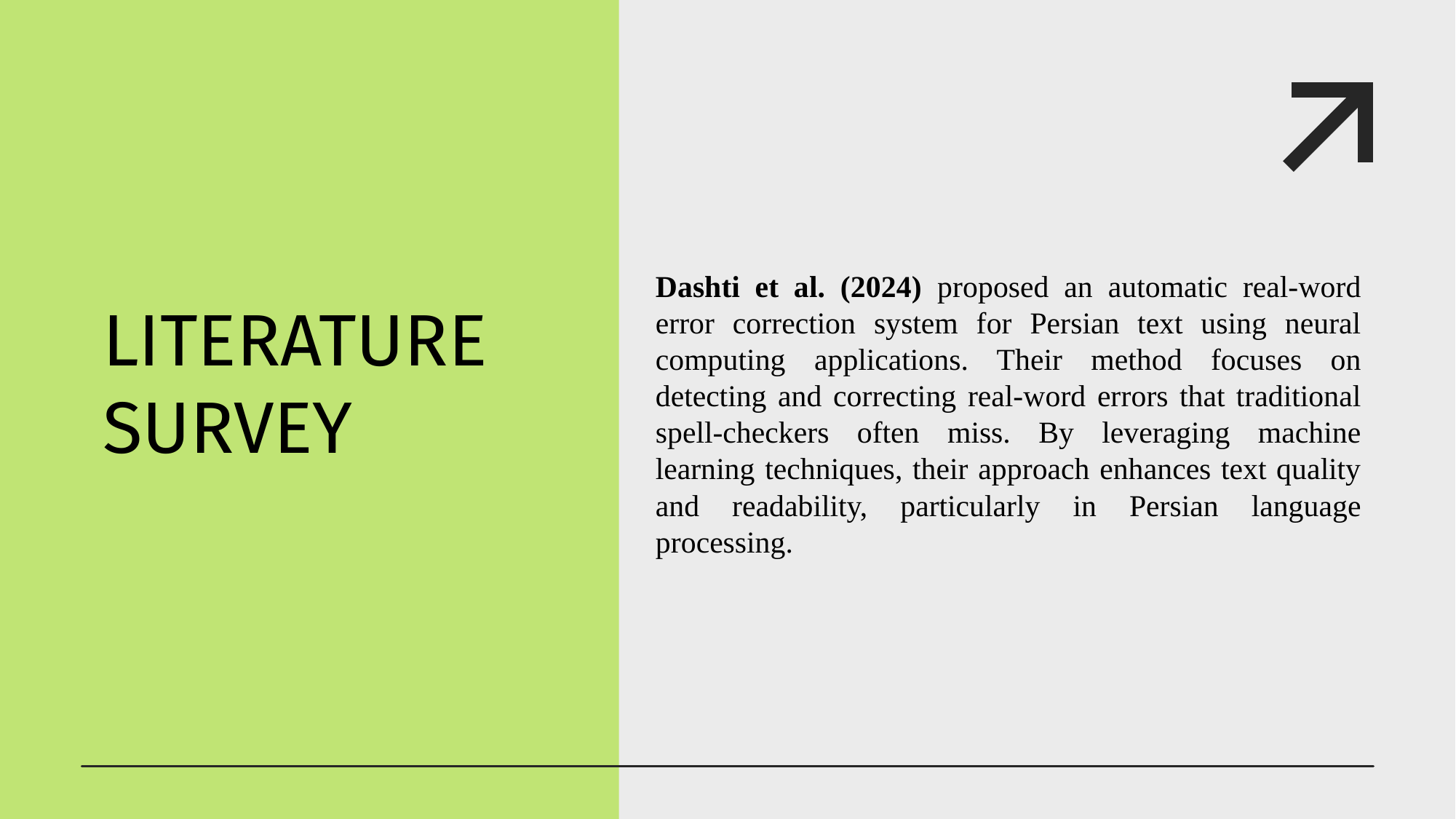

Dashti et al. (2024) proposed an automatic real-word error correction system for Persian text using neural computing applications. Their method focuses on detecting and correcting real-word errors that traditional spell-checkers often miss. By leveraging machine learning techniques, their approach enhances text quality and readability, particularly in Persian language processing.
LITERATURE
SURVEY